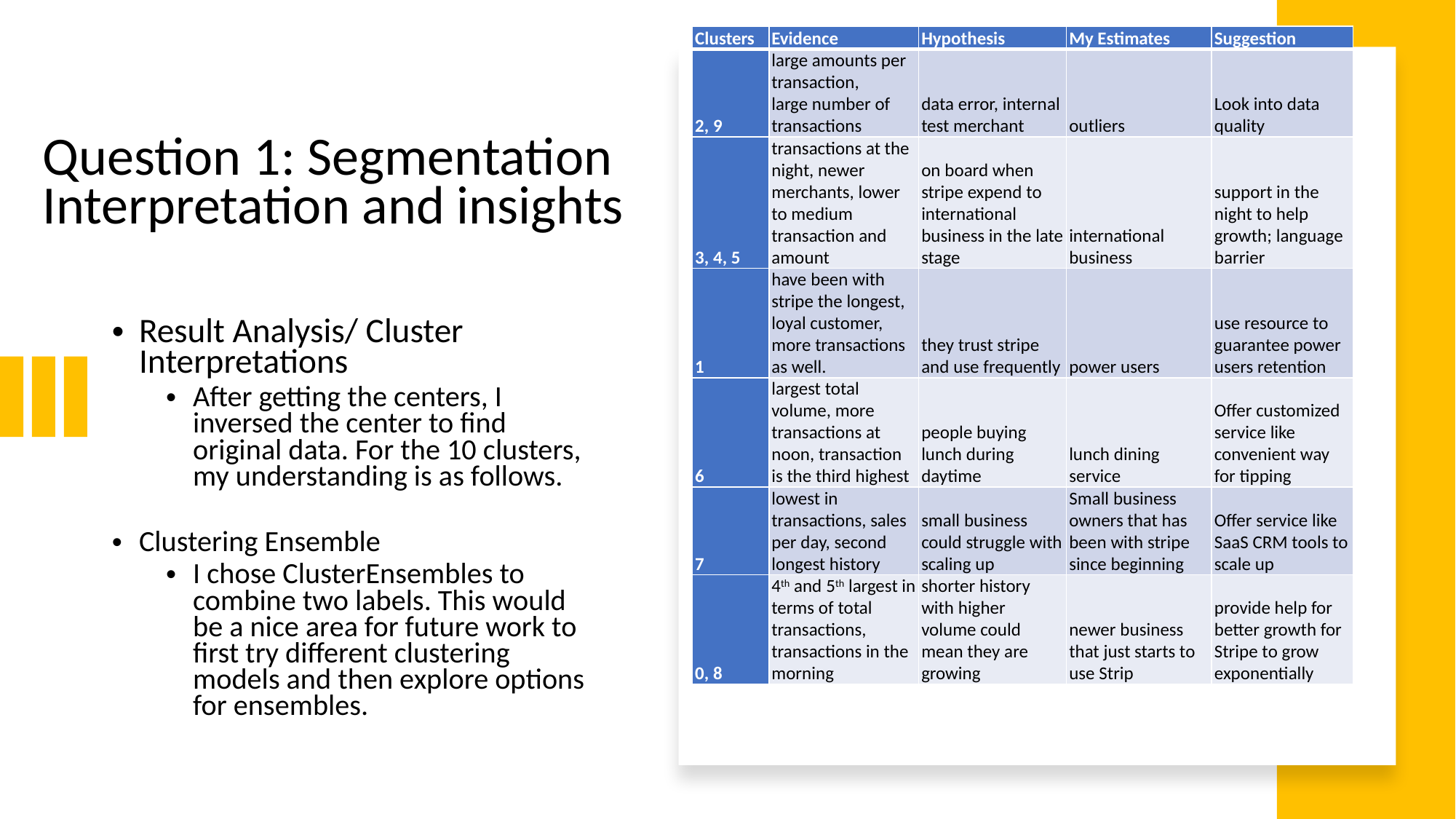

| Clusters | Evidence | Hypothesis | My Estimates | Suggestion |
| --- | --- | --- | --- | --- |
| 2, 9 | large amounts per transaction, large number of transactions | data error, internal test merchant | outliers | Look into data quality |
| 3, 4, 5 | transactions at the night, newer merchants, lower to medium transaction and amount | on board when stripe expend to international business in the late stage | international business | support in the night to help growth; language barrier |
| 1 | have been with stripe the longest, loyal customer, more transactions as well. | they trust stripe and use frequently | power users | use resource to guarantee power users retention |
| 6 | largest total volume, more transactions at noon, transaction is the third highest | people buying lunch during daytime | lunch dining service | Offer customized service like convenient way for tipping |
| 7 | lowest in transactions, sales per day, second longest history | small business could struggle with scaling up | Small business owners that has been with stripe since beginning | Offer service like SaaS CRM tools to scale up |
| 0, 8 | 4th and 5th largest in terms of total transactions, transactions in the morning | shorter history with higher volume could mean they are growing | newer business that just starts to use Strip | provide help for better growth for Stripe to grow exponentially |

# Question 1: Segmentation Interpretation and insights
Result Analysis/ Cluster Interpretations
After getting the centers, I inversed the center to find original data. For the 10 clusters, my understanding is as follows.
Clustering Ensemble
I chose ClusterEnsembles to combine two labels. This would be a nice area for future work to first try different clustering models and then explore options for ensembles.